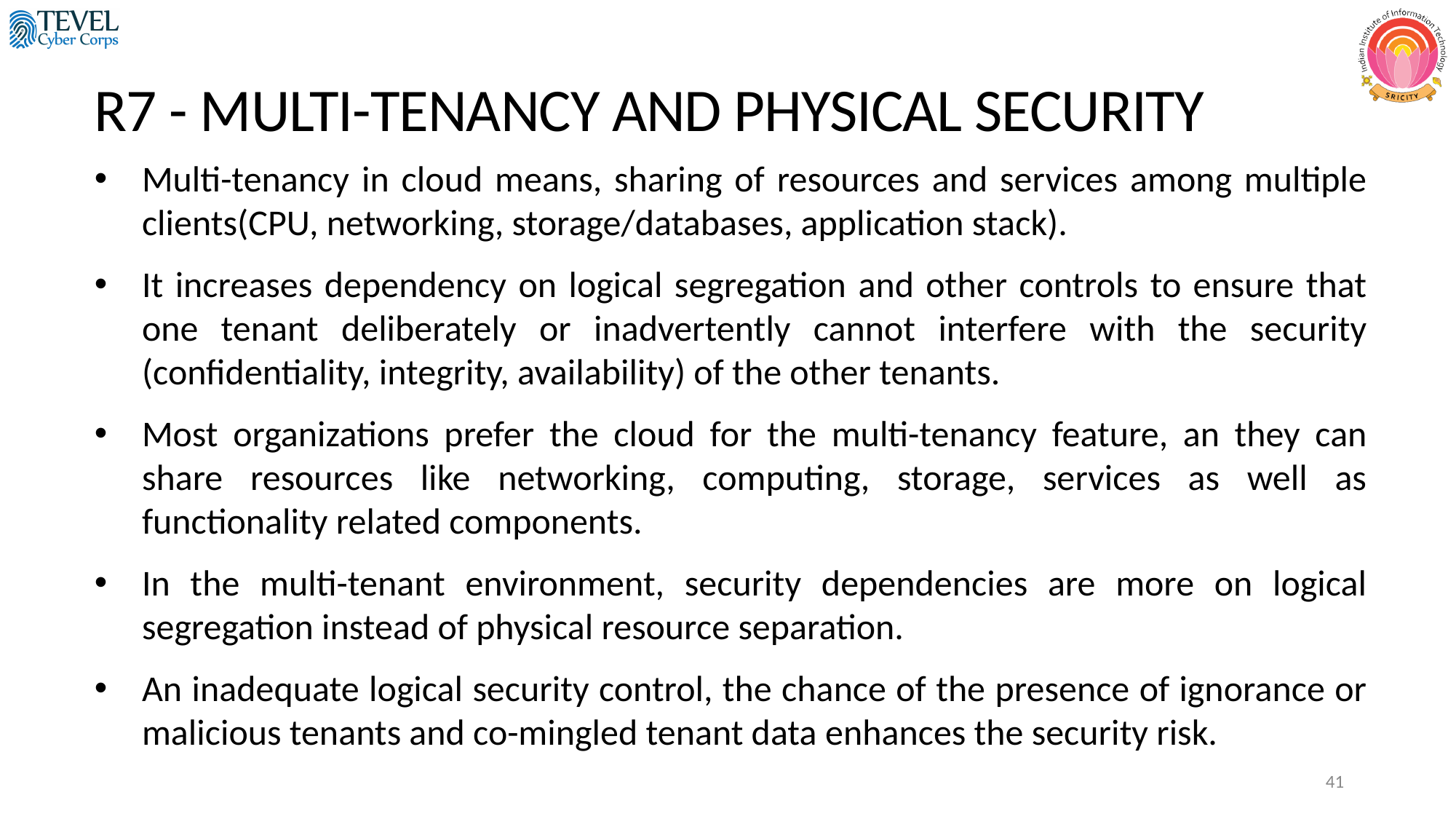

R7 - MULTI-TENANCY AND PHYSICAL SECURITY
Multi-tenancy in cloud means, sharing of resources and services among multiple clients(CPU, networking, storage/databases, application stack).
It increases dependency on logical segregation and other controls to ensure that one tenant deliberately or inadvertently cannot interfere with the security (confidentiality, integrity, availability) of the other tenants.
Most organizations prefer the cloud for the multi-tenancy feature, an they can share resources like networking, computing, storage, services as well as functionality related components.
In the multi-tenant environment, security dependencies are more on logical segregation instead of physical resource separation.
An inadequate logical security control, the chance of the presence of ignorance or malicious tenants and co-mingled tenant data enhances the security risk.
41